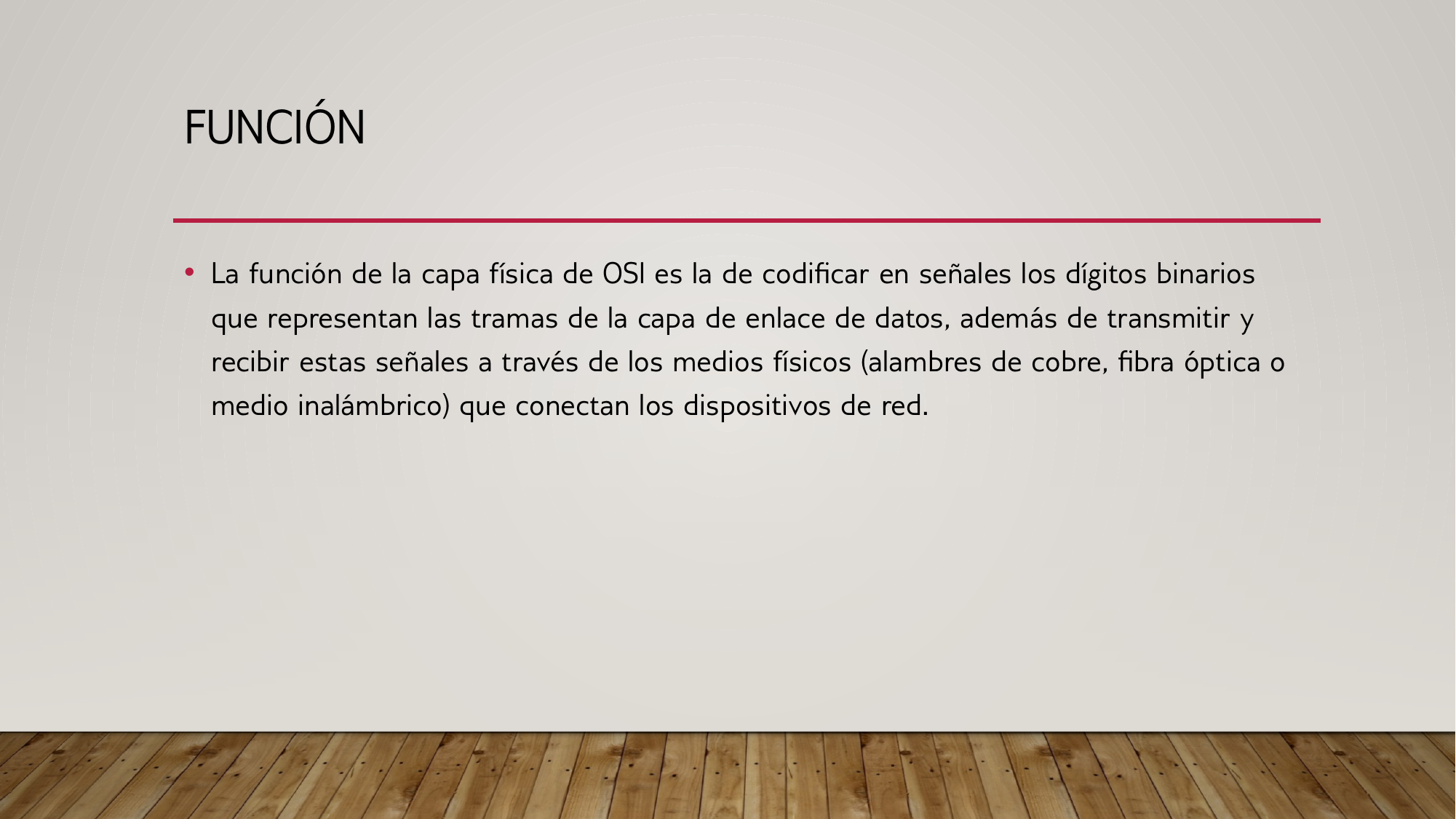

# Función
La función de la capa física de OSI es la de codificar en señales los dígitos binarios que representan las tramas de la capa de enlace de datos, además de transmitir y recibir estas señales a través de los medios físicos (alambres de cobre, fibra óptica o medio inalámbrico) que conectan los dispositivos de red.